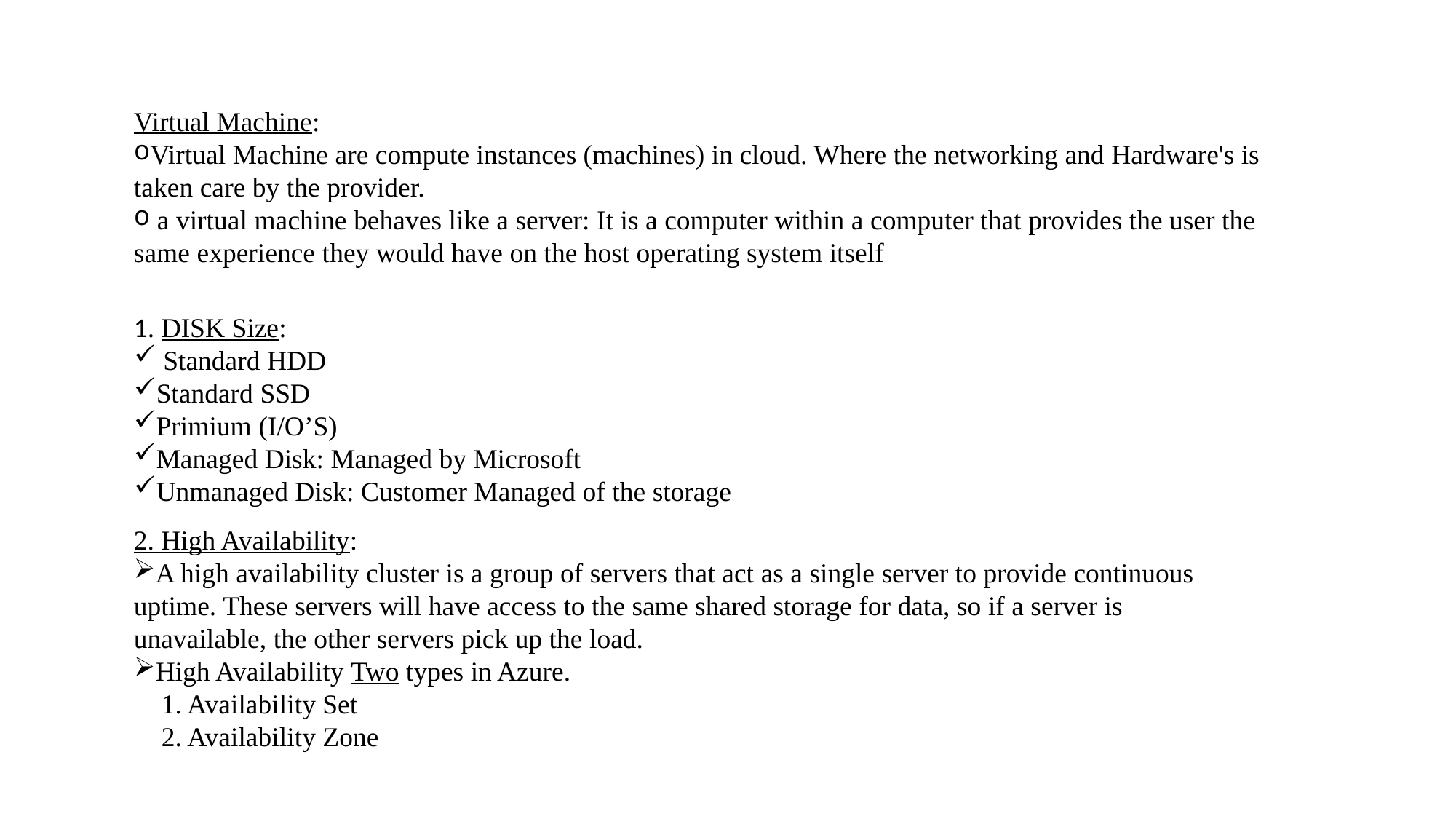

Virtual Machine:
Virtual Machine are compute instances (machines) in cloud. Where the networking and Hardware's is taken care by the provider.
 a virtual machine behaves like a server: It is a computer within a computer that provides the user the same experience they would have on the host operating system itself
1. DISK Size:
 Standard HDD
Standard SSD
Primium (I/O’S)
Managed Disk: Managed by Microsoft
Unmanaged Disk: Customer Managed of the storage
2. High Availability:
A high availability cluster is a group of servers that act as a single server to provide continuous uptime. These servers will have access to the same shared storage for data, so if a server is unavailable, the other servers pick up the load.
High Availability Two types in Azure.
    1. Availability Set
    2. Availability Zone